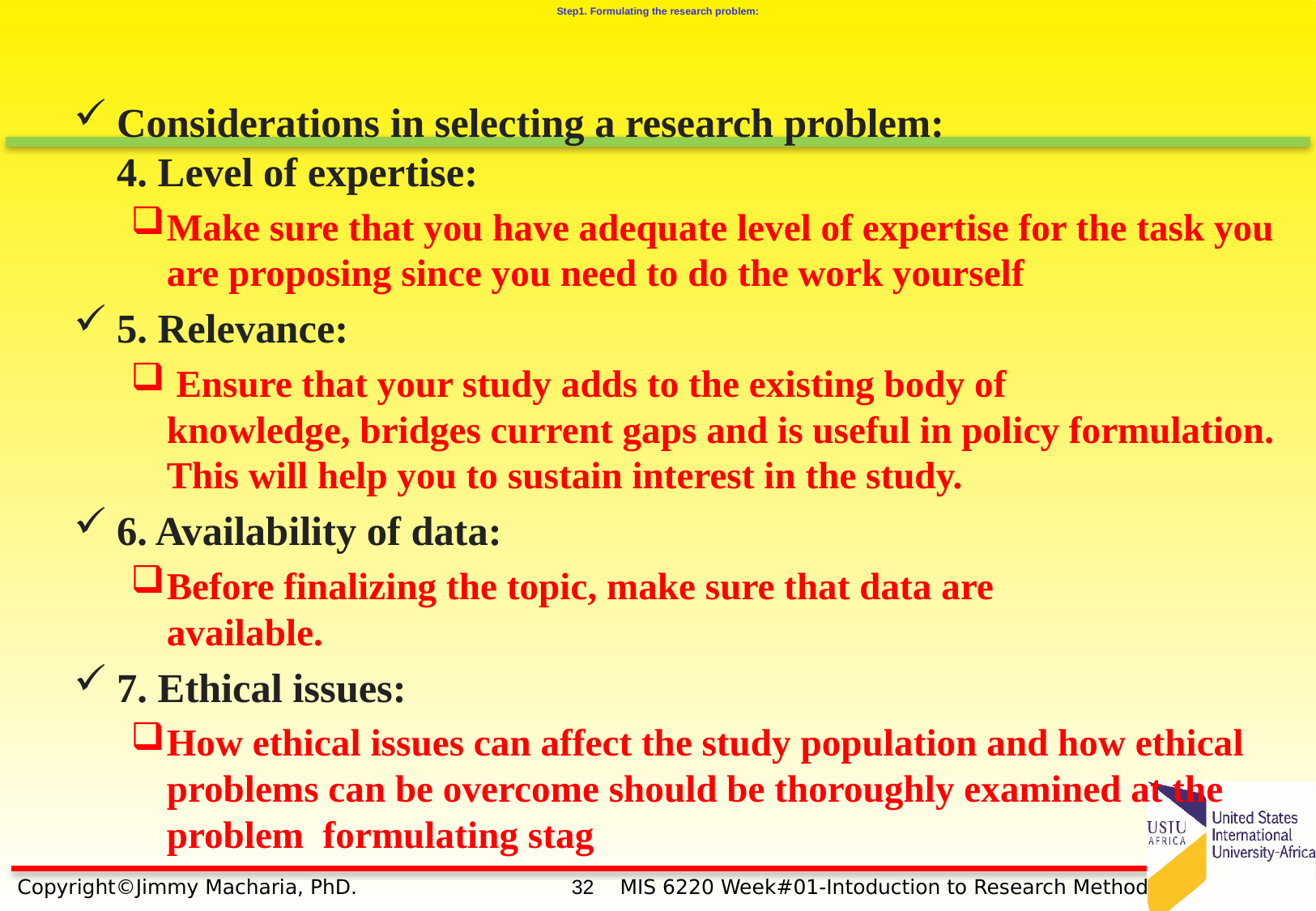

# Step1. Formulating the research problem:
Considerations in selecting a research problem:
4. Level of expertise:
Make sure that you have adequate level of expertise for the task you are proposing since you need to do the work yourself
5. Relevance:
 Ensure that your study adds to the existing body of
knowledge, bridges current gaps and is useful in policy formulation. This will help you to sustain interest in the study.
6. Availability of data:
Before finalizing the topic, make sure that data are
available.
7. Ethical issues:
How ethical issues can affect the study population and how ethical problems can be overcome should be thoroughly examined at the problem  formulating stag